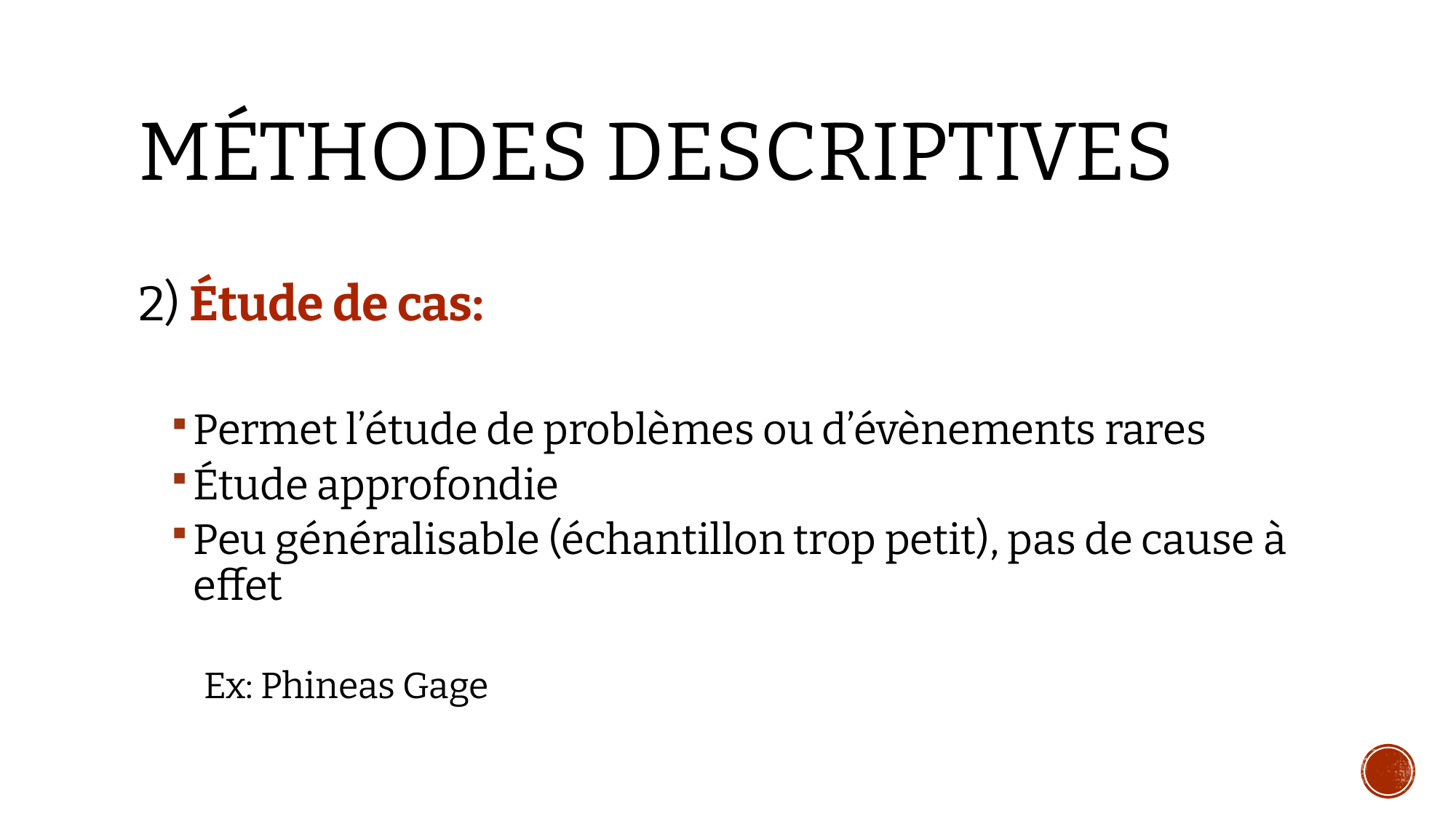

# Méthodes descriptives

2) Étude de cas:

Permet l’étude de problèmes ou d’évènements rares
Étude approfondie
Peu généralisable (échantillon trop petit), pas de cause à effet

Ex: Phineas Gage